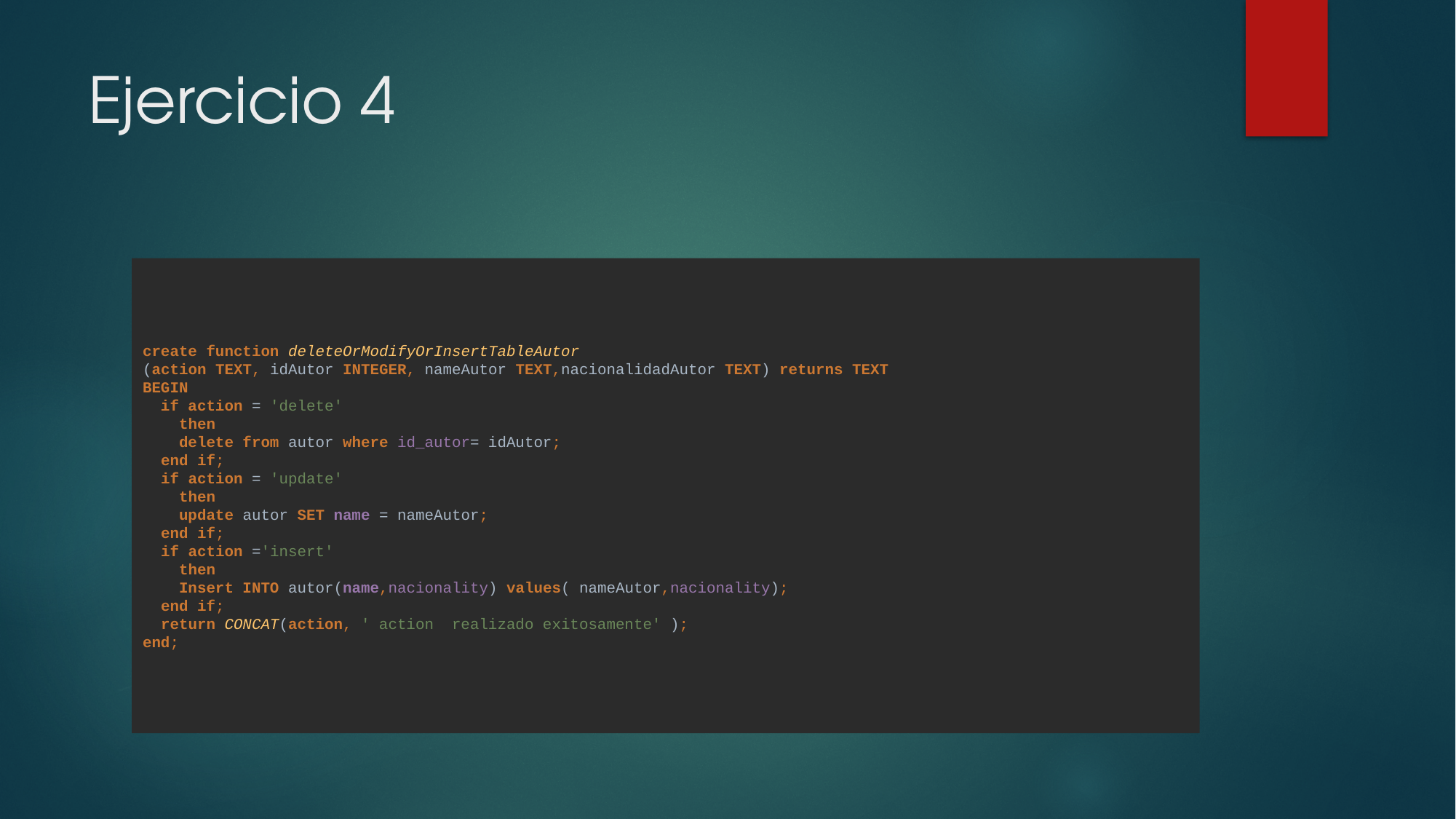

# Ejercicio 4
create function deleteOrModifyOrInsertTableAutor
(action TEXT, idAutor INTEGER, nameAutor TEXT,nacionalidadAutor TEXT) returns TEXT
BEGIN
  if action = 'delete'
    then
    delete from autor where id_autor= idAutor;
  end if;
  if action = 'update'
    then
    update autor SET name = nameAutor;
  end if;
  if action ='insert'
    then
    Insert INTO autor(name,nacionality) values( nameAutor,nacionality);
  end if;
  return CONCAT(action, ' action  realizado exitosamente' );
end;